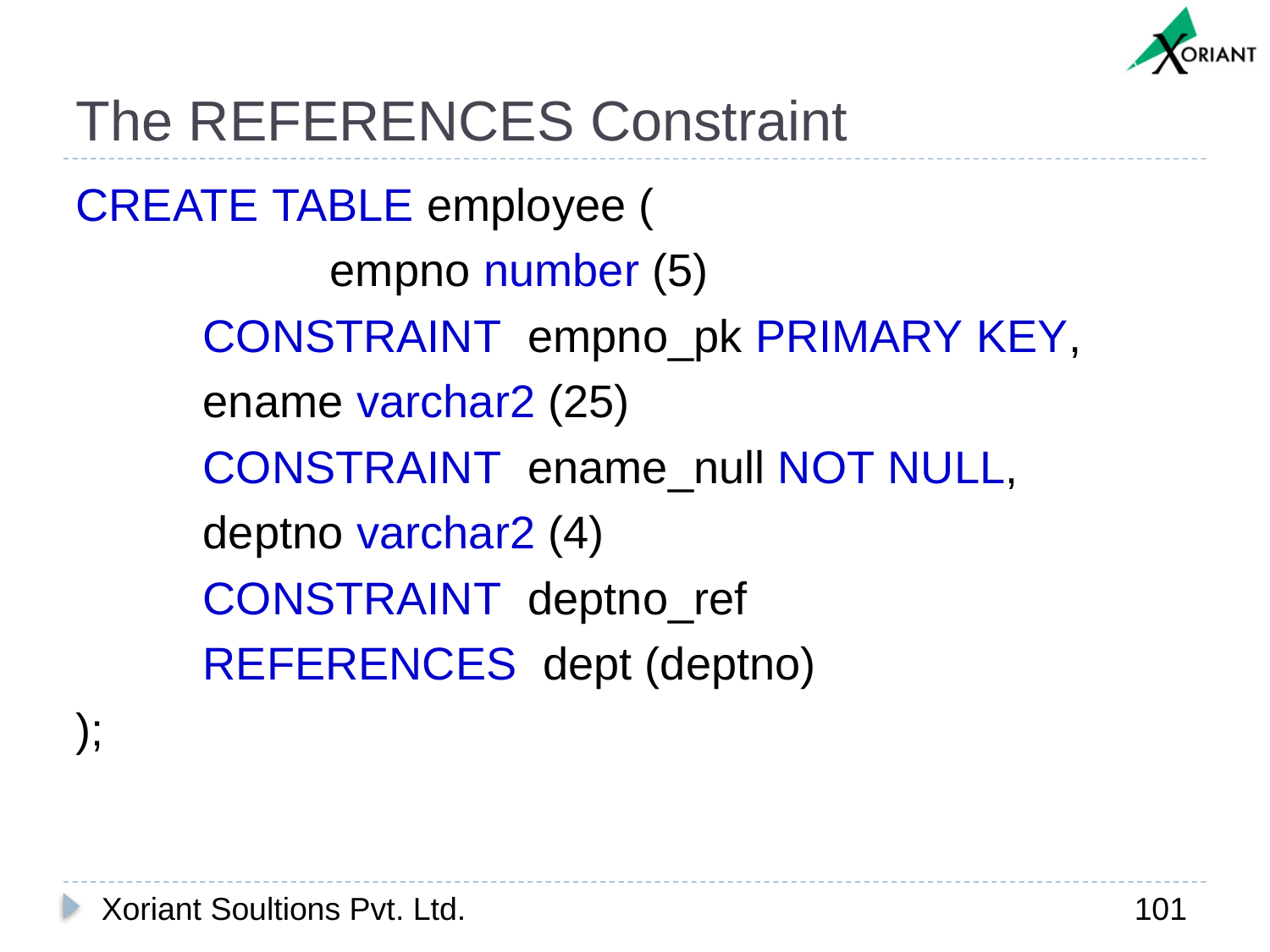

# The REFERENCES Constraint
CREATE TABLE employee (
           	empno number (5)
	CONSTRAINT  empno_pk PRIMARY KEY,
	ename varchar2 (25)
	CONSTRAINT  ename_null NOT NULL,
	deptno varchar2 (4)
	CONSTRAINT  deptno_ref
	REFERENCES  dept (deptno)
);

Xoriant Soultions Pvt. Ltd.
101